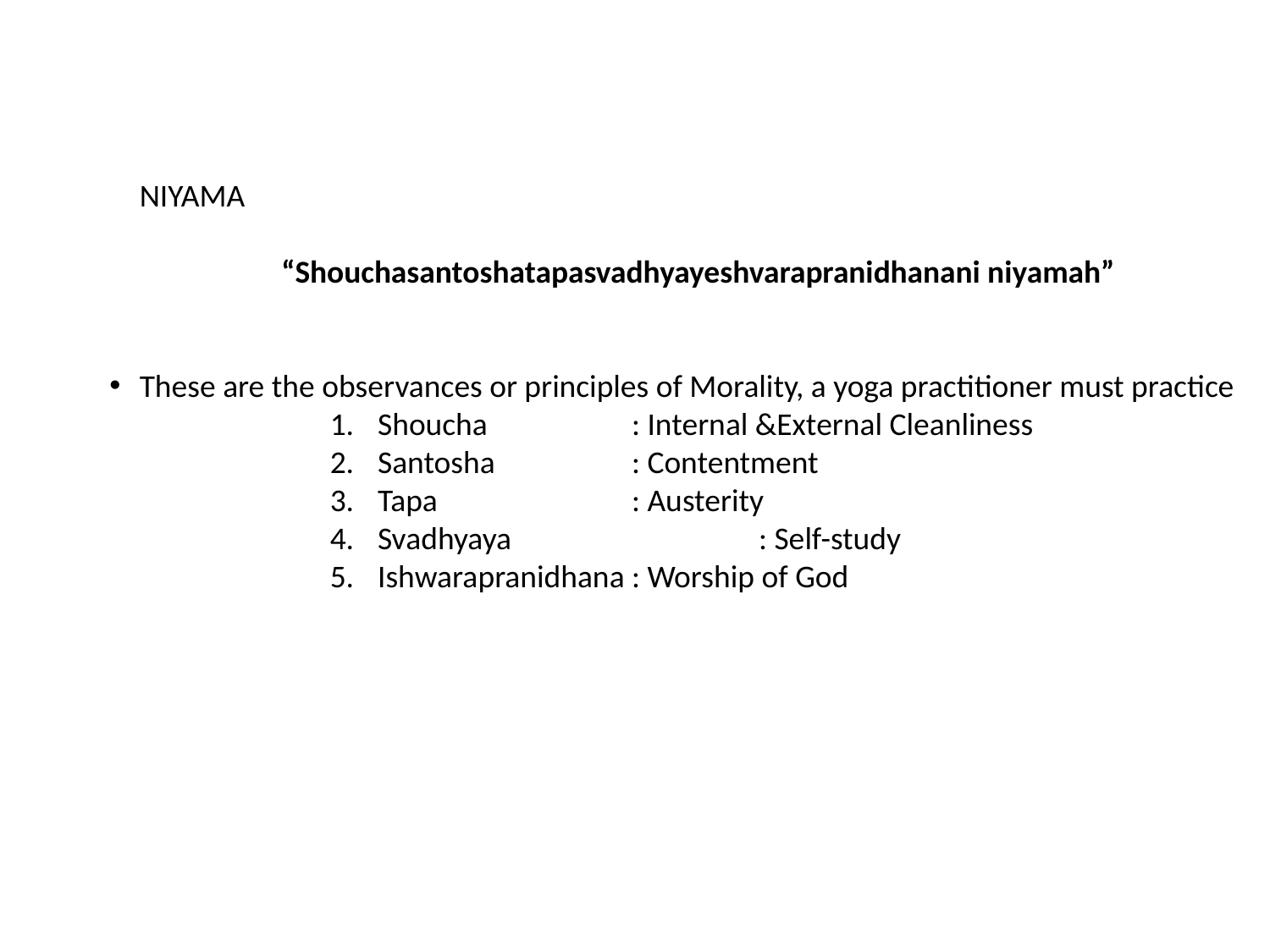

NIYAMA

	“Shouchasantoshatapasvadhyayeshvarapranidhanani niyamah”

These are the observances or principles of Morality, a yoga practitioner must practice
Shoucha 		: Internal &External Cleanliness
Santosha		: Contentment
Tapa		: Austerity
Svadhyaya		: Self-study
Ishwarapranidhana	: Worship of God